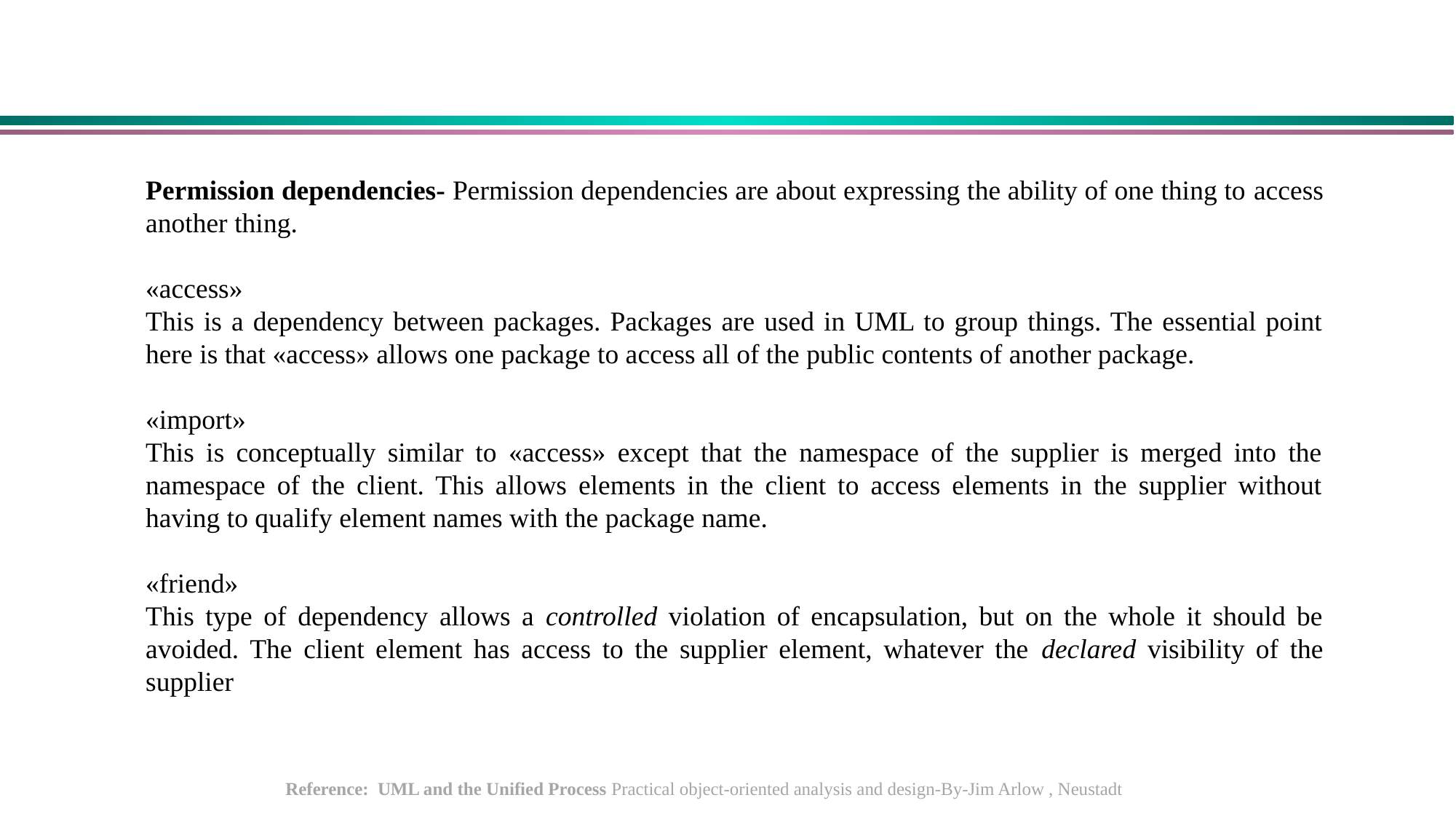

Permission dependencies- Permission dependencies are about expressing the ability of one thing to access another thing.

«access»
This is a dependency between packages. Packages are used in UML to group things. The essential point here is that «access» allows one package to access all of the public contents of another package.

«import»
This is conceptually similar to «access» except that the namespace of the supplier is merged into the namespace of the client. This allows elements in the client to access elements in the supplier without having to qualify element names with the package name.

«friend»
This type of dependency allows a controlled violation of encapsulation, but on the whole it should be avoided. The client element has access to the supplier element, whatever the declared visibility of the supplier
Reference:  UML and the Unified Process Practical object-oriented analysis and design-By-Jim Arlow , Neustadt